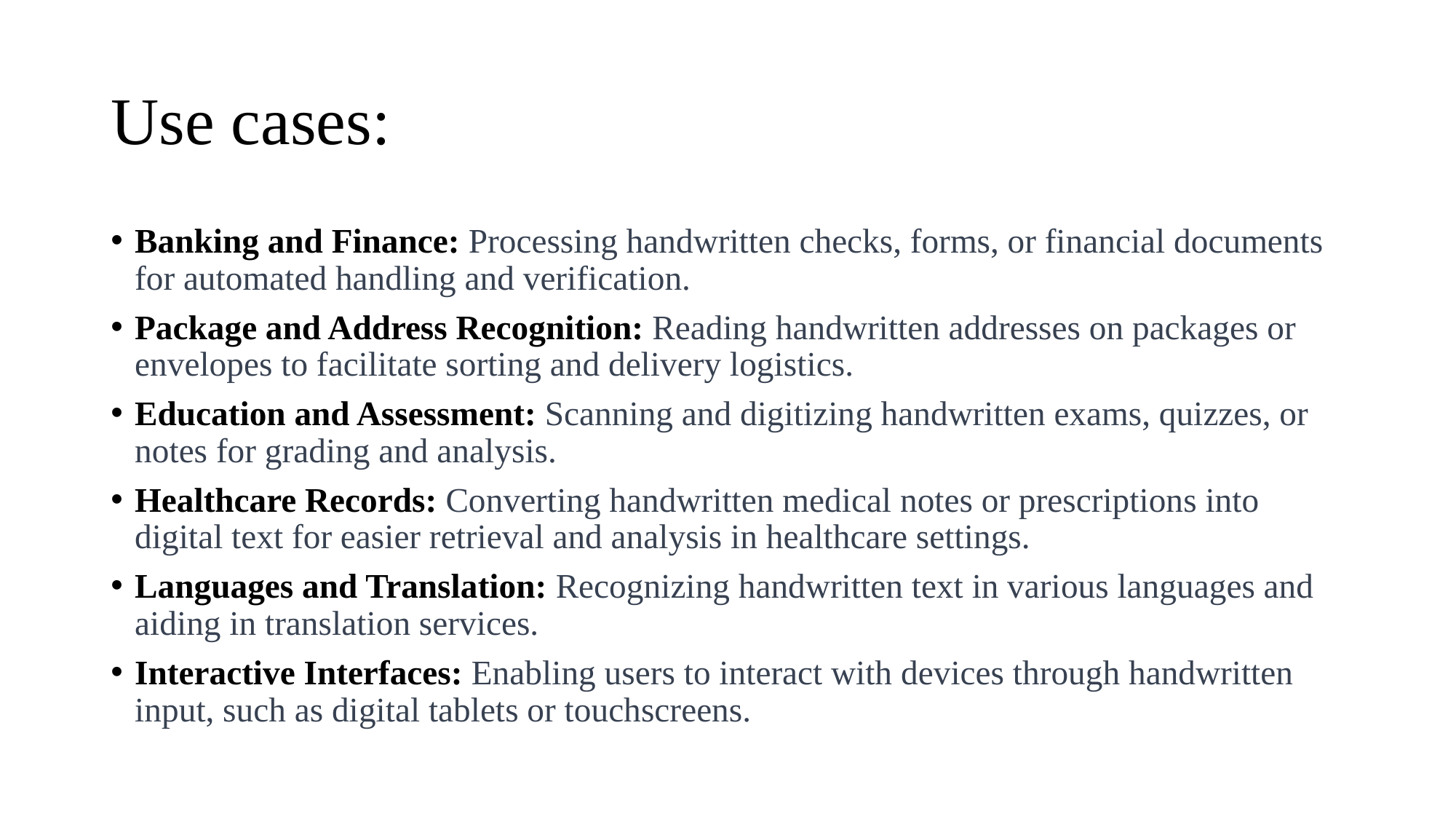

# Use cases:
Banking and Finance: Processing handwritten checks, forms, or financial documents for automated handling and verification.
Package and Address Recognition: Reading handwritten addresses on packages or envelopes to facilitate sorting and delivery logistics.
Education and Assessment: Scanning and digitizing handwritten exams, quizzes, or notes for grading and analysis.
Healthcare Records: Converting handwritten medical notes or prescriptions into digital text for easier retrieval and analysis in healthcare settings.
Languages and Translation: Recognizing handwritten text in various languages and aiding in translation services.
Interactive Interfaces: Enabling users to interact with devices through handwritten input, such as digital tablets or touchscreens.